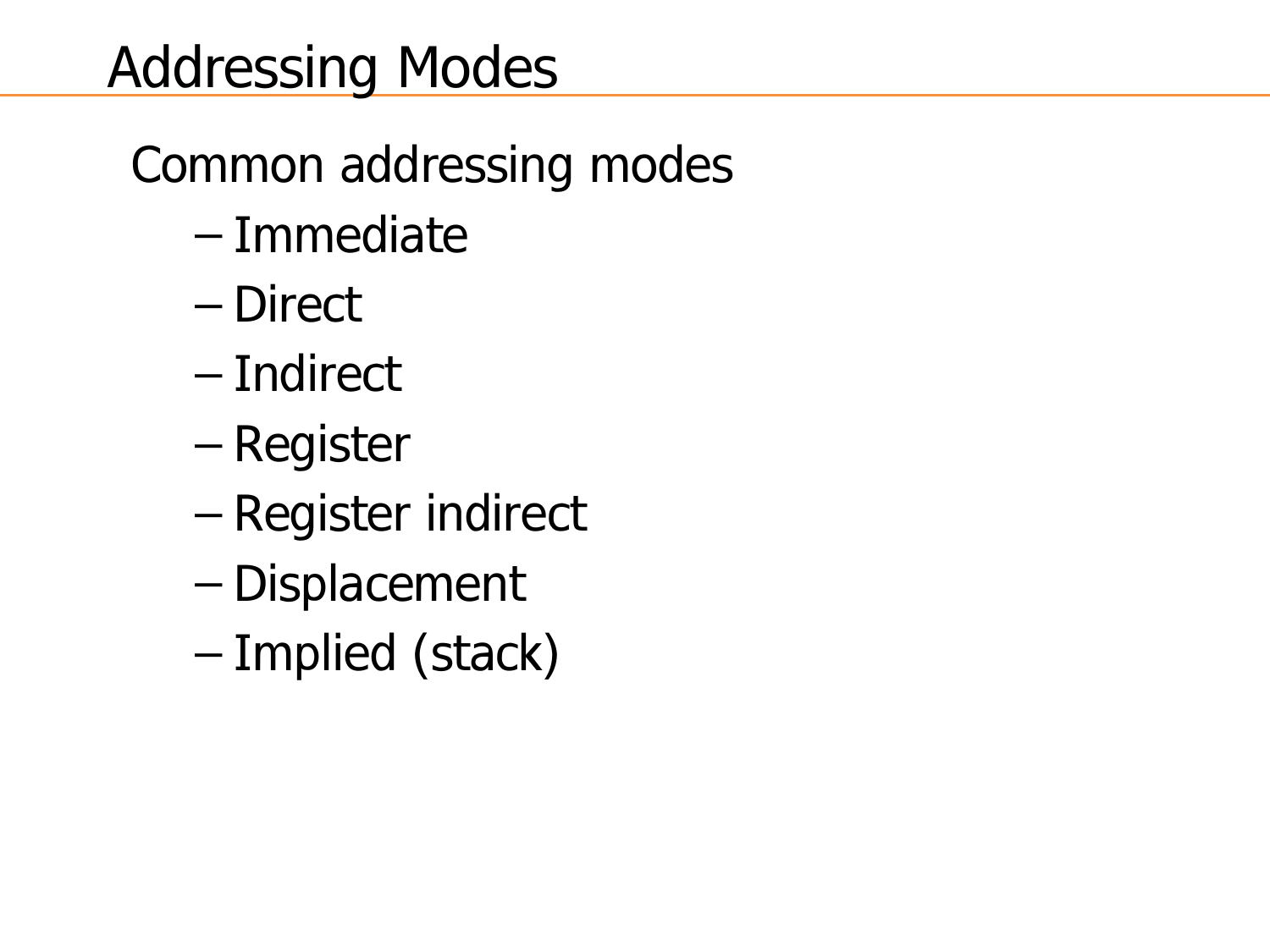

Addressing Modes
Common addressing modes
Immediate
Direct
Indirect
Register
Register indirect
Displacement
Implied (stack)